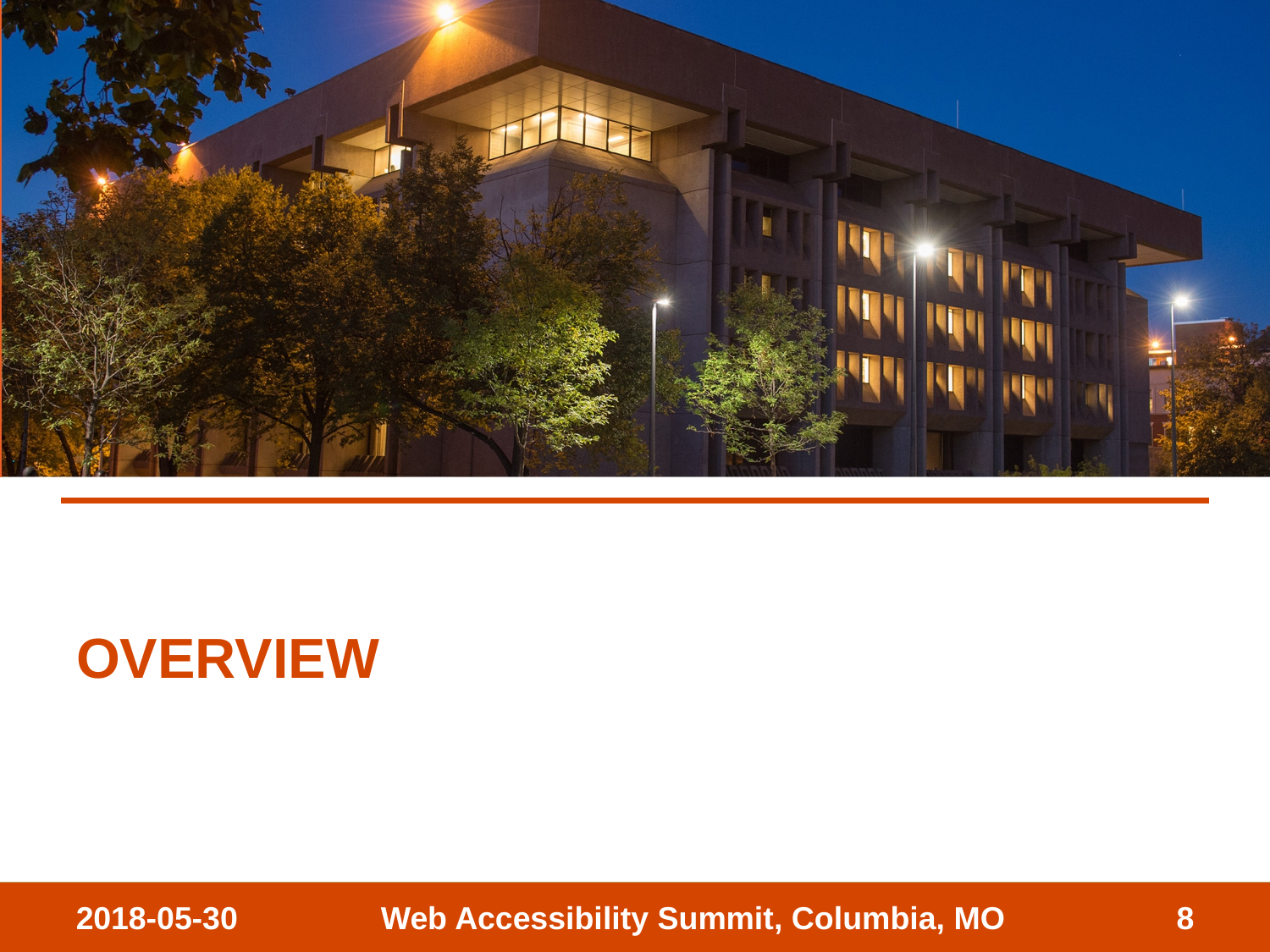

# Overview
2018-05-30
Web Accessibility Summit, Columbia, MO
8